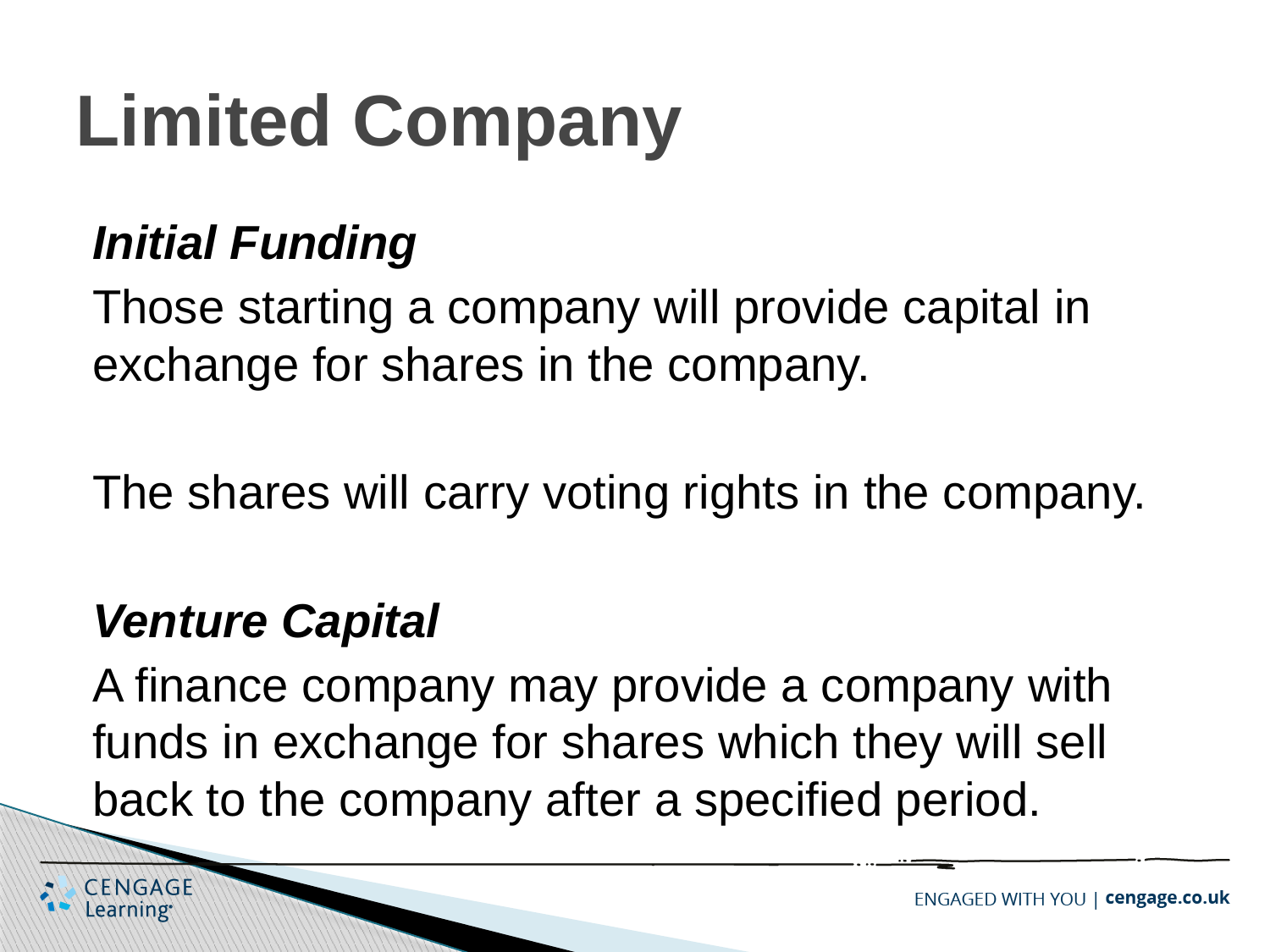

# Limited Company
Initial Funding
Those starting a company will provide capital in exchange for shares in the company.

The shares will carry voting rights in the company.

Venture Capital
A finance company may provide a company with funds in exchange for shares which they will sell back to the company after a specified period.